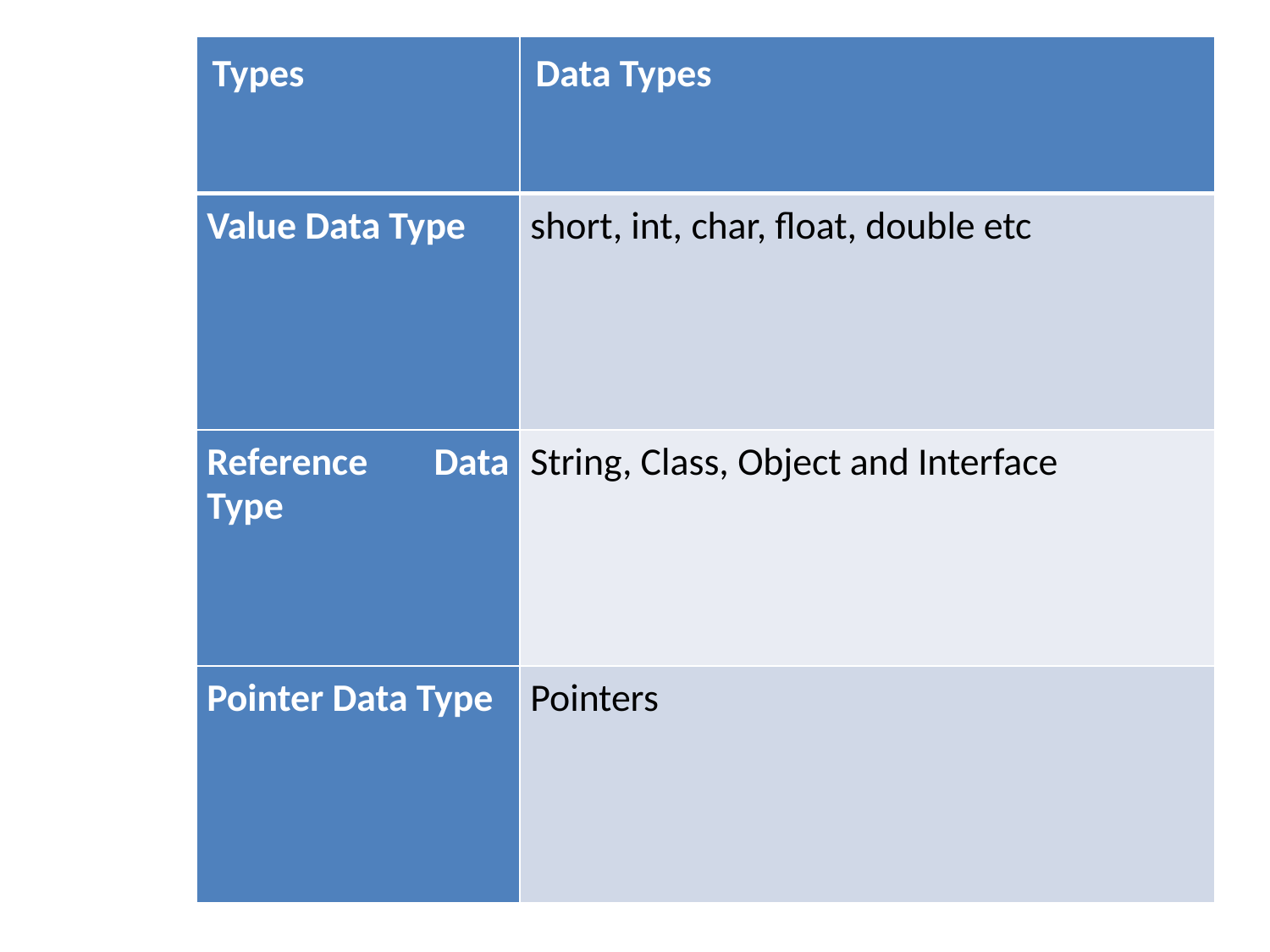

| Types | Data Types |
| --- | --- |
| Value Data Type | short, int, char, float, double etc |
| Reference Data Type | String, Class, Object and Interface |
| Pointer Data Type | Pointers |